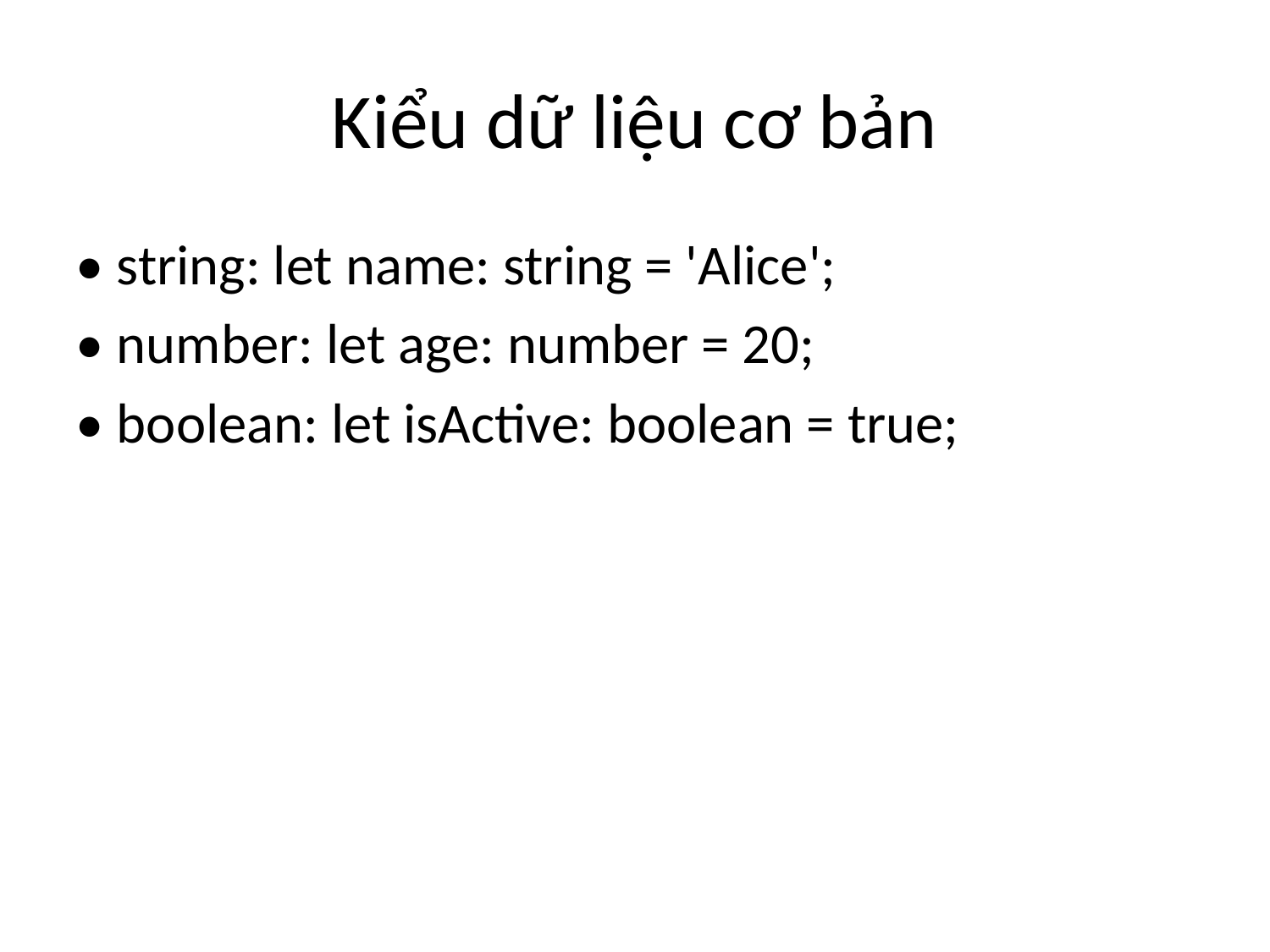

# Kiểu dữ liệu cơ bản
• string: let name: string = 'Alice';
• number: let age: number = 20;
• boolean: let isActive: boolean = true;